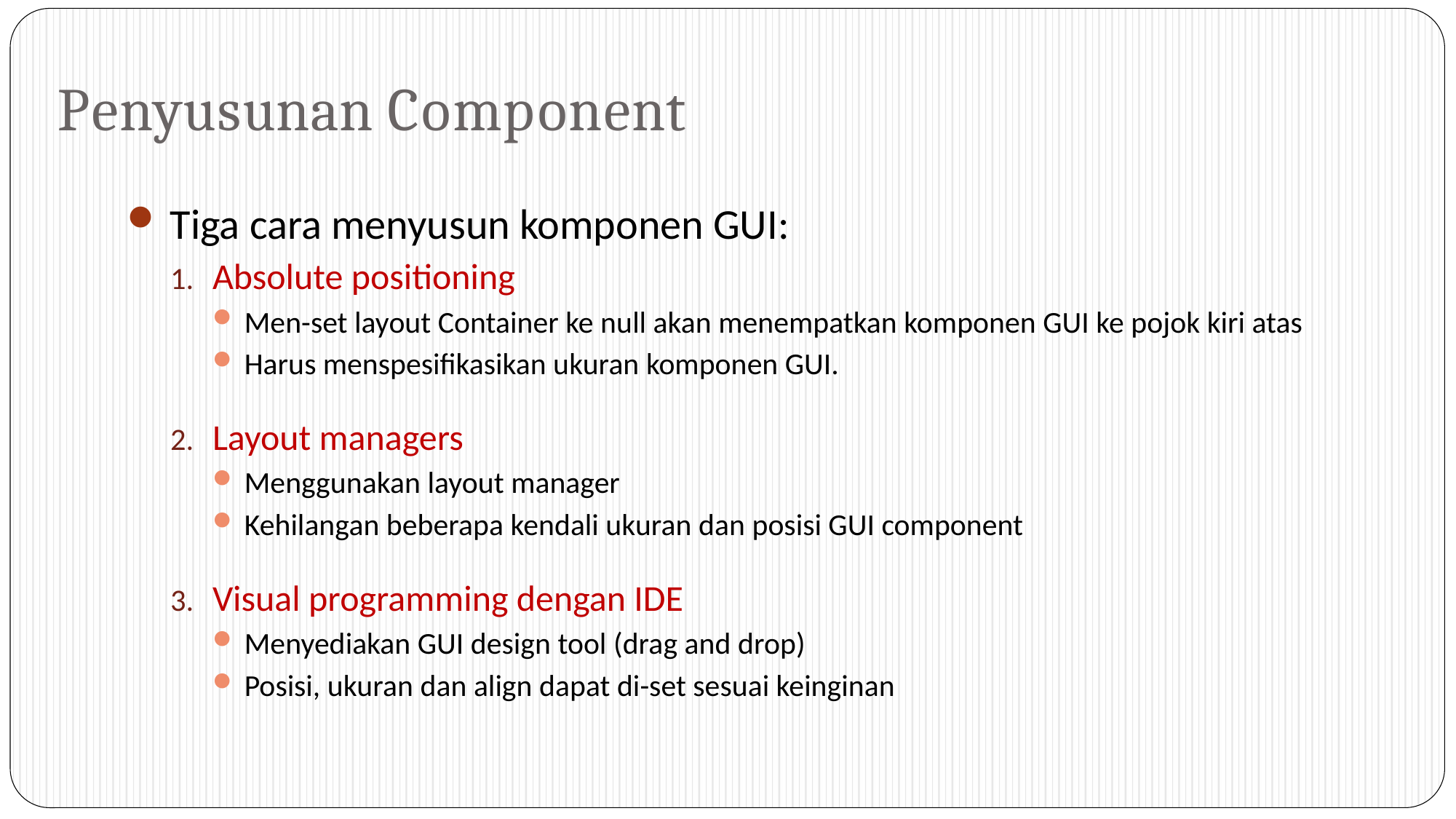

# Penyusunan Component
Tiga cara menyusun komponen GUI:
Absolute positioning
Men-set layout Container ke null akan menempatkan komponen GUI ke pojok kiri atas
Harus menspesifikasikan ukuran komponen GUI.

Layout managers
Menggunakan layout manager
Kehilangan beberapa kendali ukuran dan posisi GUI component

Visual programming dengan IDE
Menyediakan GUI design tool (drag and drop)
Posisi, ukuran dan align dapat di-set sesuai keinginan